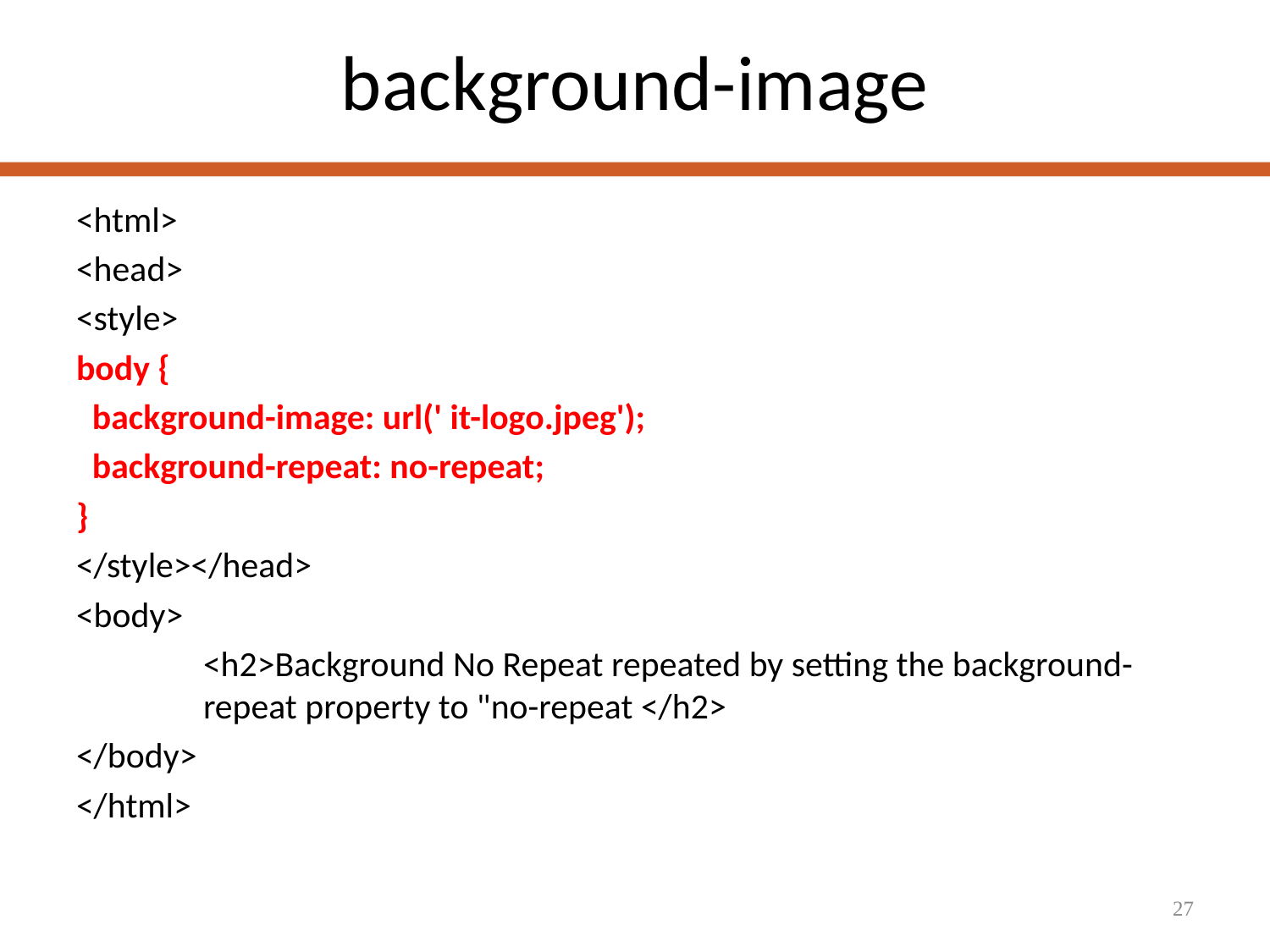

# background-image
<html>
<head>
<style>
body {
  background-image: url(' it-logo.jpeg');
  background-repeat: no-repeat;
}
</style></head>
<body>
	<h2>Background No Repeat repeated by setting the background-	repeat property to "no-repeat </h2>
</body>
</html>
27